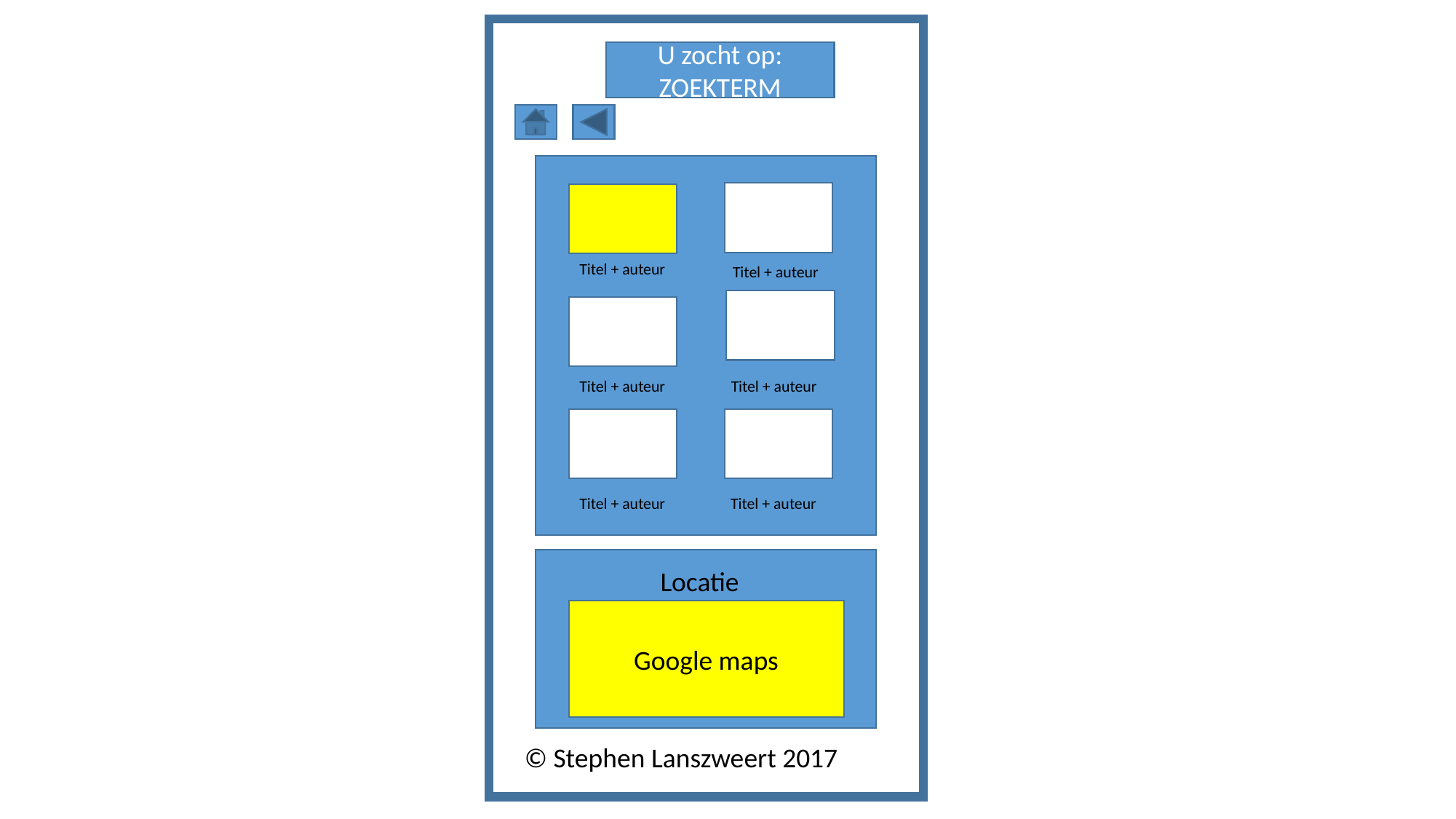

U zocht op:
ZOEKTERM

Titel + auteur
Titel + auteur

Titel + auteur
Titel + auteur

Titel + auteur
Titel + auteur

Locatie
Google maps
© Stephen Lanszweert 2017